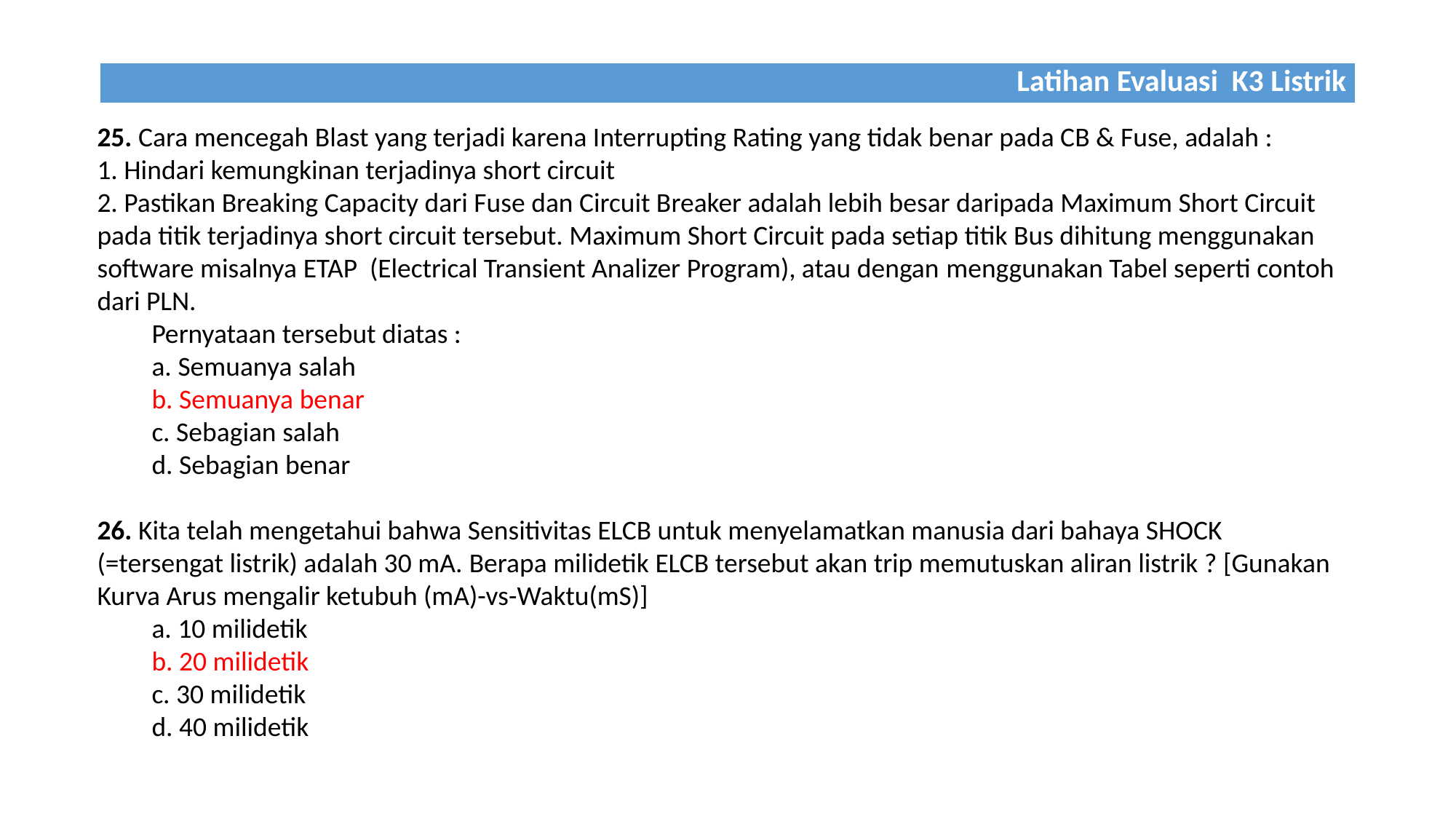

| Latihan Evaluasi K3 Listrik |
| --- |
25. Cara mencegah Blast yang terjadi karena Interrupting Rating yang tidak benar pada CB & Fuse, adalah :
1. Hindari kemungkinan terjadinya short circuit
2. Pastikan Breaking Capacity dari Fuse dan Circuit Breaker adalah lebih besar daripada Maximum Short Circuit pada titik terjadinya short circuit tersebut. Maximum Short Circuit pada setiap titik Bus dihitung menggunakan software misalnya ETAP  (Electrical Transient Analizer Program), atau dengan menggunakan Tabel seperti contoh dari PLN.
Pernyataan tersebut diatas :
a. Semuanya salah
b. Semuanya benar
c. Sebagian salah
d. Sebagian benar

26. Kita telah mengetahui bahwa Sensitivitas ELCB untuk menyelamatkan manusia dari bahaya SHOCK
(=tersengat listrik) adalah 30 mA. Berapa milidetik ELCB tersebut akan trip memutuskan aliran listrik ? [Gunakan Kurva Arus mengalir ketubuh (mA)-vs-Waktu(mS)]
a. 10 milidetik
b. 20 milidetik
c. 30 milidetik
d. 40 milidetik